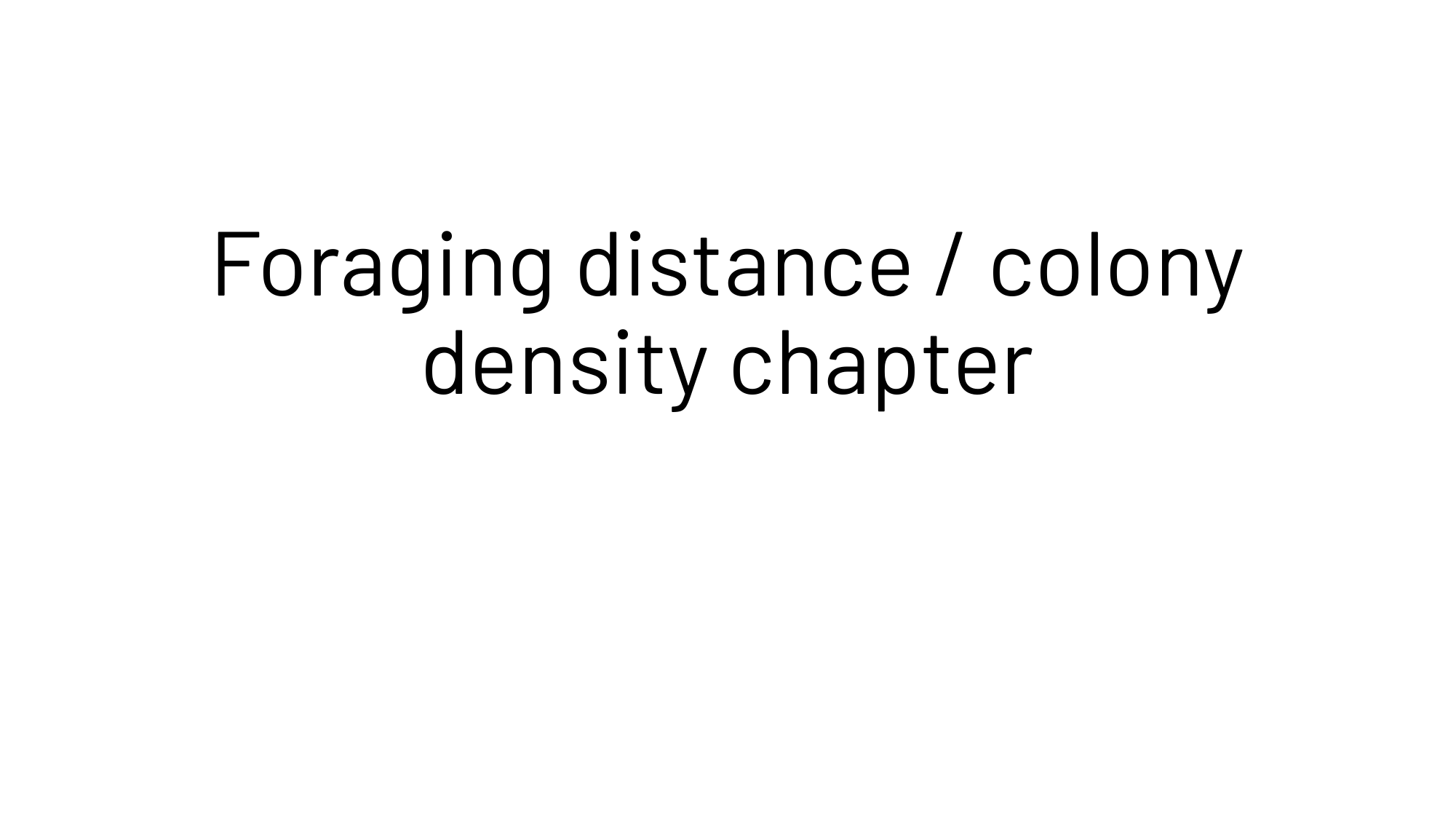

# Foraging distance / colony density chapter